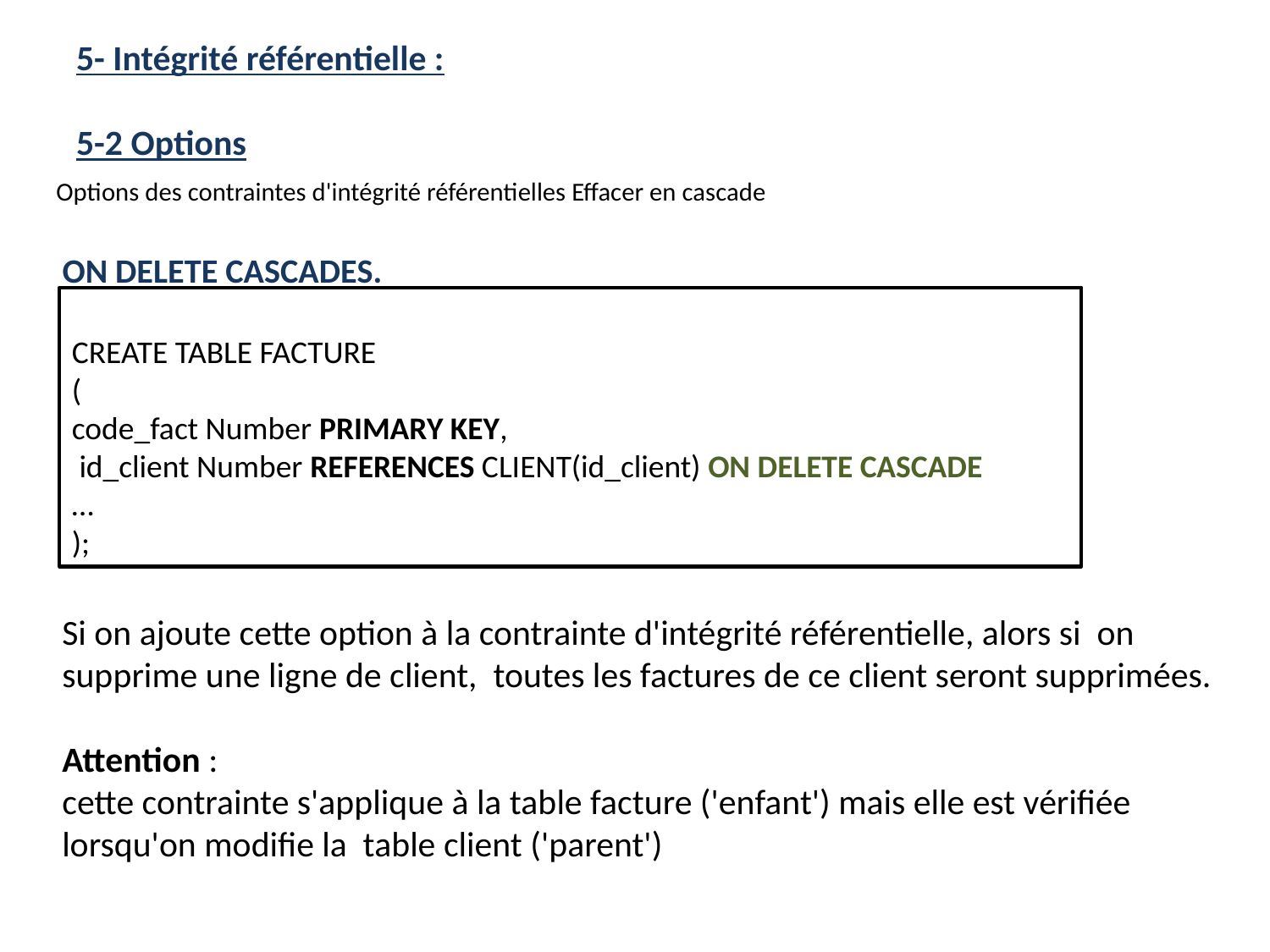

# 5- Intégrité référentielle : 5-2 Options
Options des contraintes d'intégrité référentielles Effacer en cascade

 ON DELETE CASCADES.

CREATE TABLE FACTURE
(
code_fact Number PRIMARY KEY,
 id_client Number REFERENCES CLIENT(id_client) ON DELETE CASCADE
…
);
Si on ajoute cette option à la contrainte d'intégrité référentielle, alors si  on supprime une ligne de client,  toutes les factures de ce client seront supprimées.

Attention :
cette contrainte s'applique à la table facture ('enfant') mais elle est vérifiée lorsqu'on modifie la  table client ('parent')